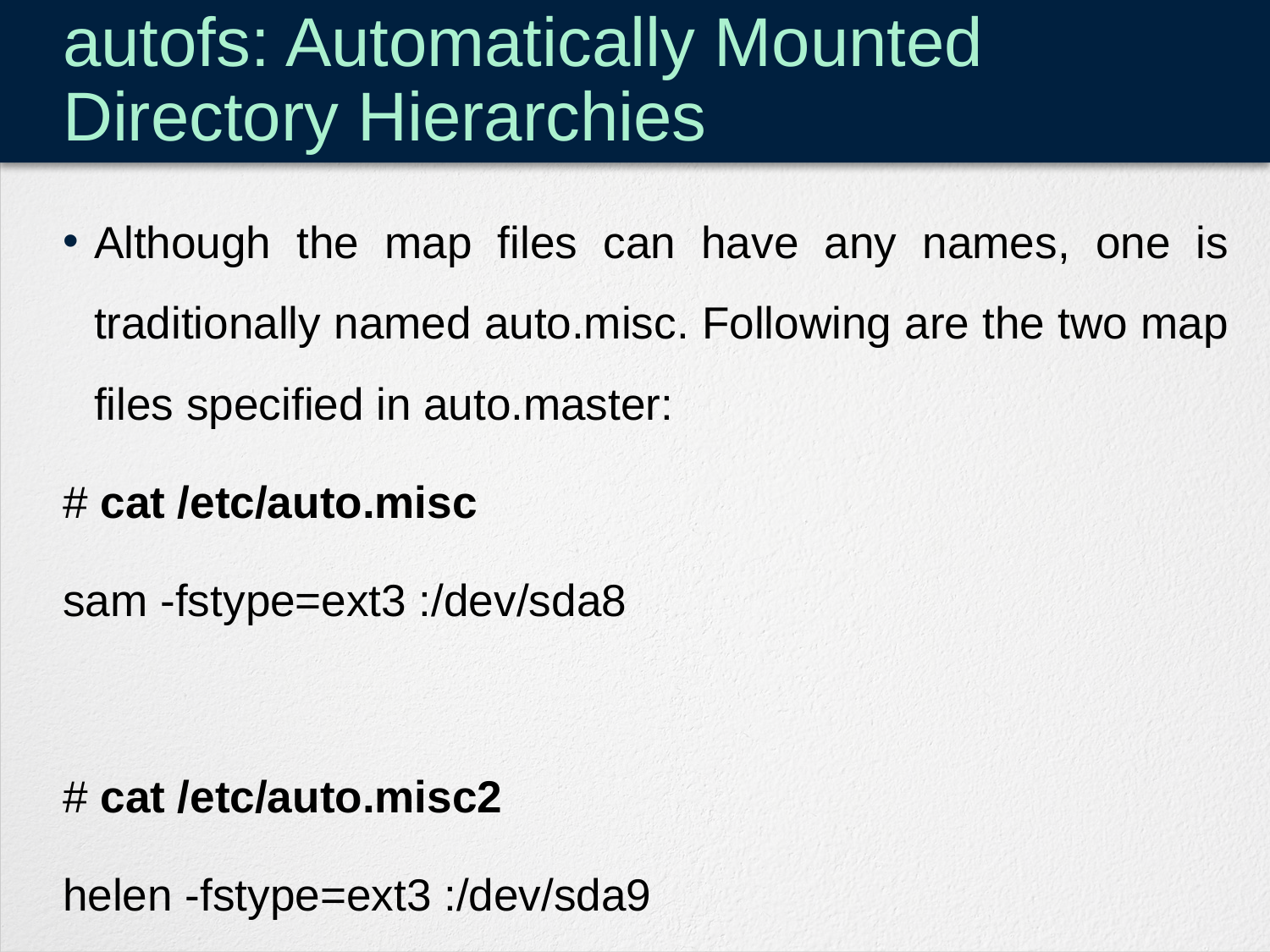

# autofs: Automatically Mounted Directory Hierarchies
Although the map files can have any names, one is traditionally named auto.misc. Following are the two map files specified in auto.master:
# cat /etc/auto.misc
sam -fstype=ext3 :/dev/sda8

# cat /etc/auto.misc2
helen -fstype=ext3 :/dev/sda9